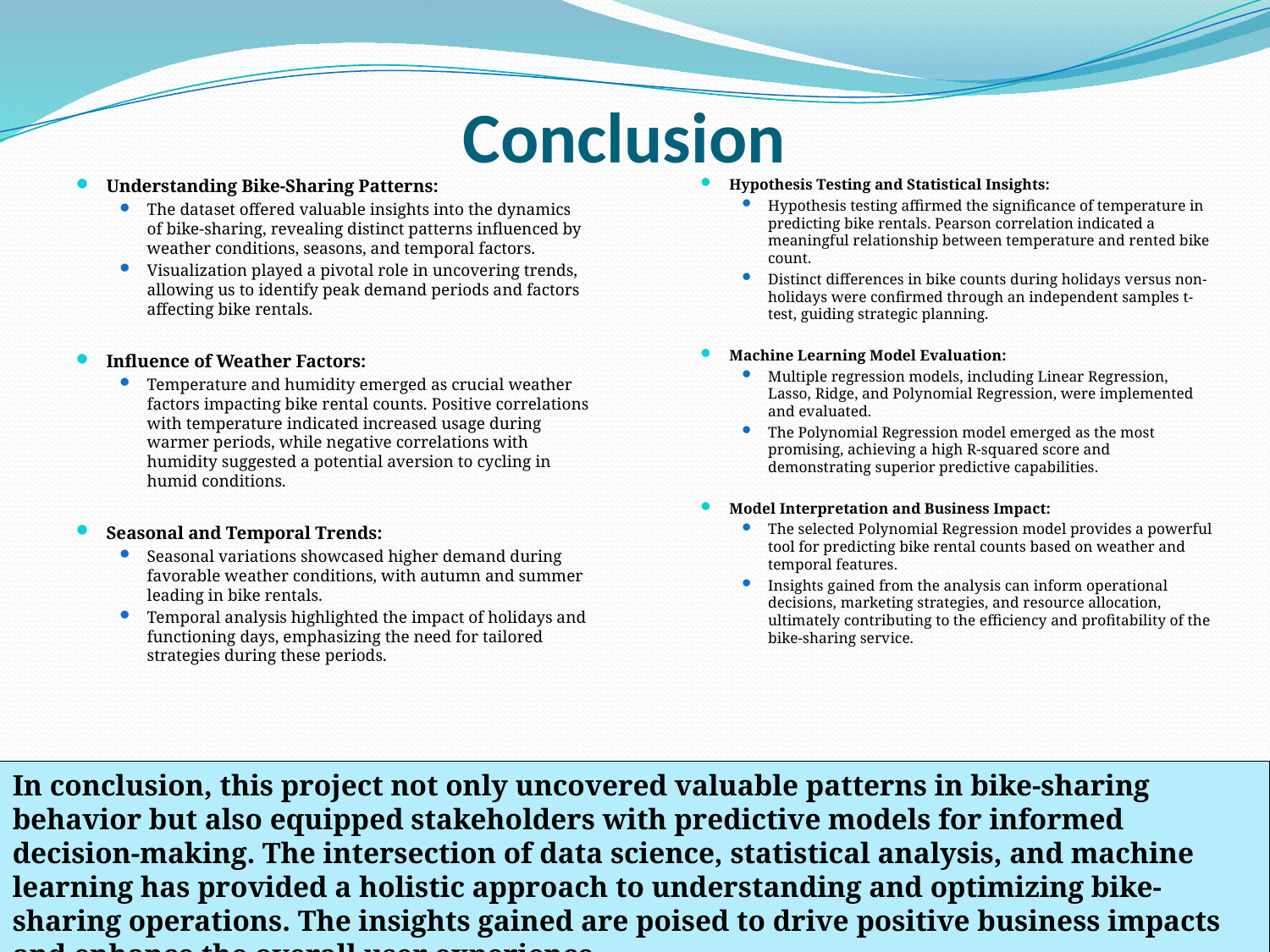

# Conclusion
Understanding Bike-Sharing Patterns:
The dataset offered valuable insights into the dynamics of bike-sharing, revealing distinct patterns influenced by weather conditions, seasons, and temporal factors.
Visualization played a pivotal role in uncovering trends, allowing us to identify peak demand periods and factors affecting bike rentals.

Influence of Weather Factors:
Temperature and humidity emerged as crucial weather factors impacting bike rental counts. Positive correlations with temperature indicated increased usage during warmer periods, while negative correlations with humidity suggested a potential aversion to cycling in humid conditions.

Seasonal and Temporal Trends:
Seasonal variations showcased higher demand during favorable weather conditions, with autumn and summer leading in bike rentals.
Temporal analysis highlighted the impact of holidays and functioning days, emphasizing the need for tailored strategies during these periods.
Hypothesis Testing and Statistical Insights:
Hypothesis testing affirmed the significance of temperature in predicting bike rentals. Pearson correlation indicated a meaningful relationship between temperature and rented bike count.
Distinct differences in bike counts during holidays versus non-holidays were confirmed through an independent samples t-test, guiding strategic planning.

Machine Learning Model Evaluation:
Multiple regression models, including Linear Regression, Lasso, Ridge, and Polynomial Regression, were implemented and evaluated.
The Polynomial Regression model emerged as the most promising, achieving a high R-squared score and demonstrating superior predictive capabilities.

Model Interpretation and Business Impact:
The selected Polynomial Regression model provides a powerful tool for predicting bike rental counts based on weather and temporal features.
Insights gained from the analysis can inform operational decisions, marketing strategies, and resource allocation, ultimately contributing to the efficiency and profitability of the bike-sharing service.

In conclusion, this project not only uncovered valuable patterns in bike-sharing behavior but also equipped stakeholders with predictive models for informed decision-making. The intersection of data science, statistical analysis, and machine learning has provided a holistic approach to understanding and optimizing bike-sharing operations. The insights gained are poised to drive positive business impacts and enhance the overall user experience.